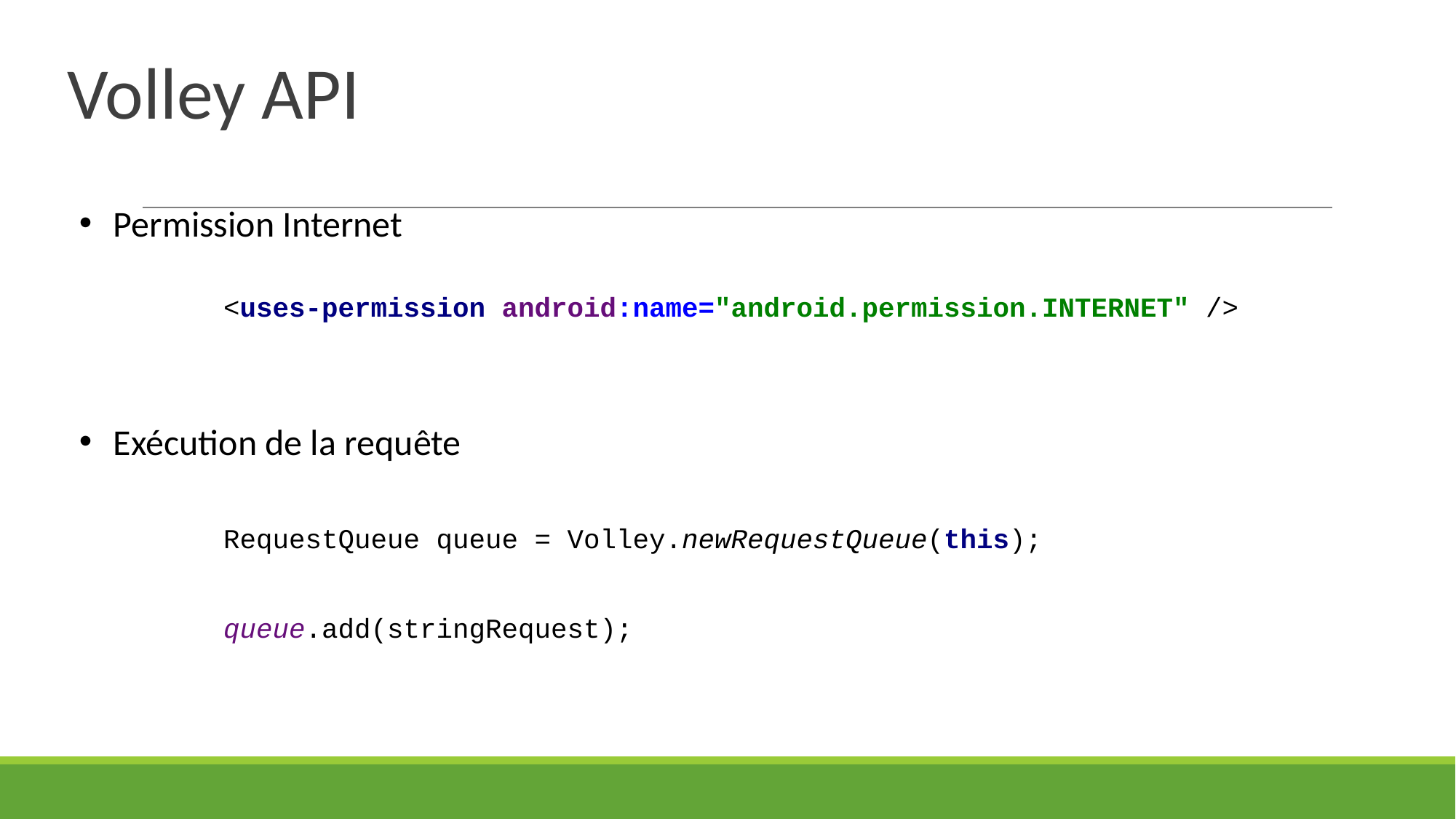

Volley API
Permission Internet

Exécution de la requête
<uses-permission android:name="android.permission.INTERNET" />
RequestQueue queue = Volley.newRequestQueue(this);
queue.add(stringRequest);